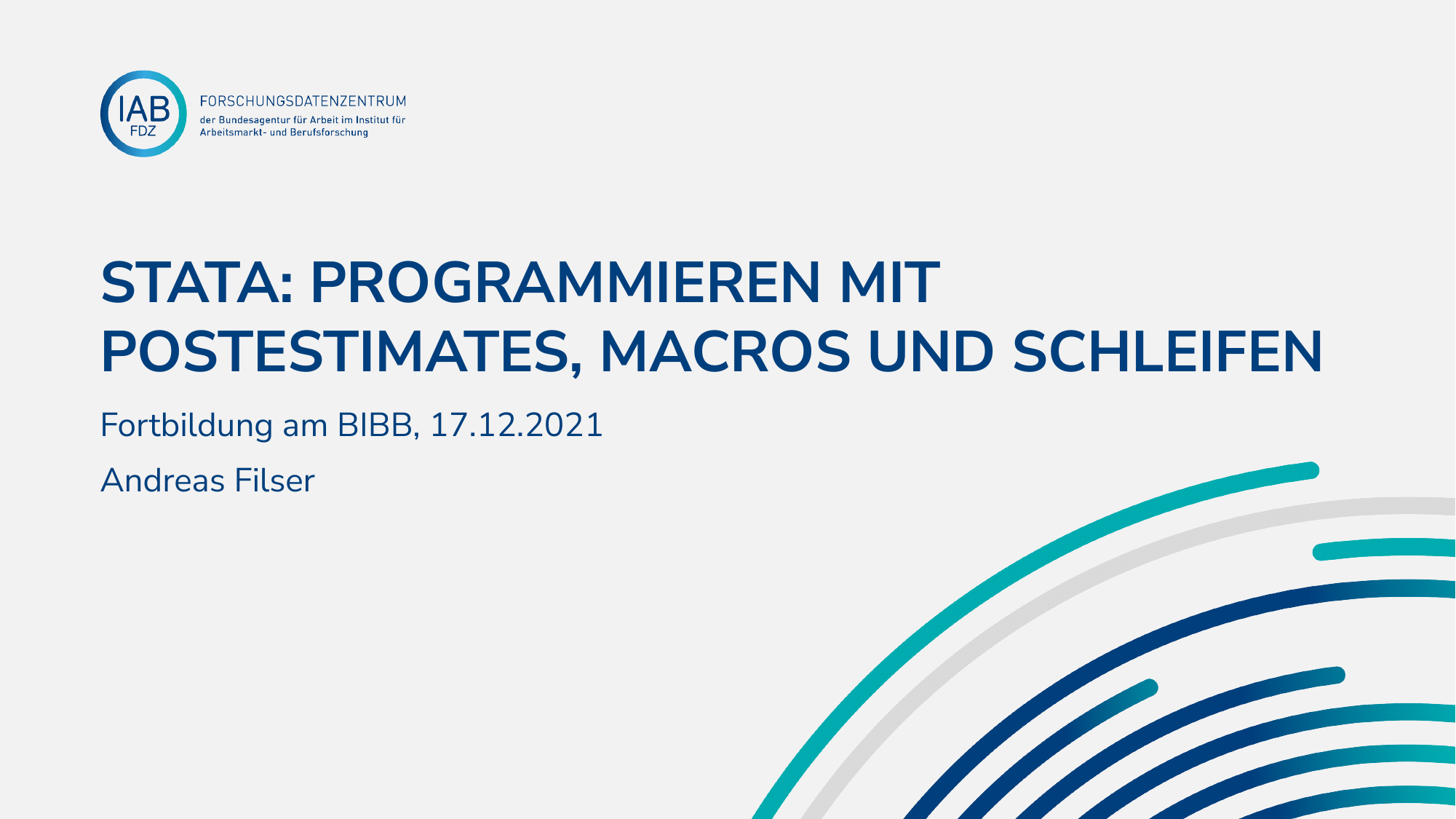

# Stata: Programmieren mit Postestimates, Macros und Schleifen
Fortbildung am BIBB, 17.12.2021
Andreas Filser